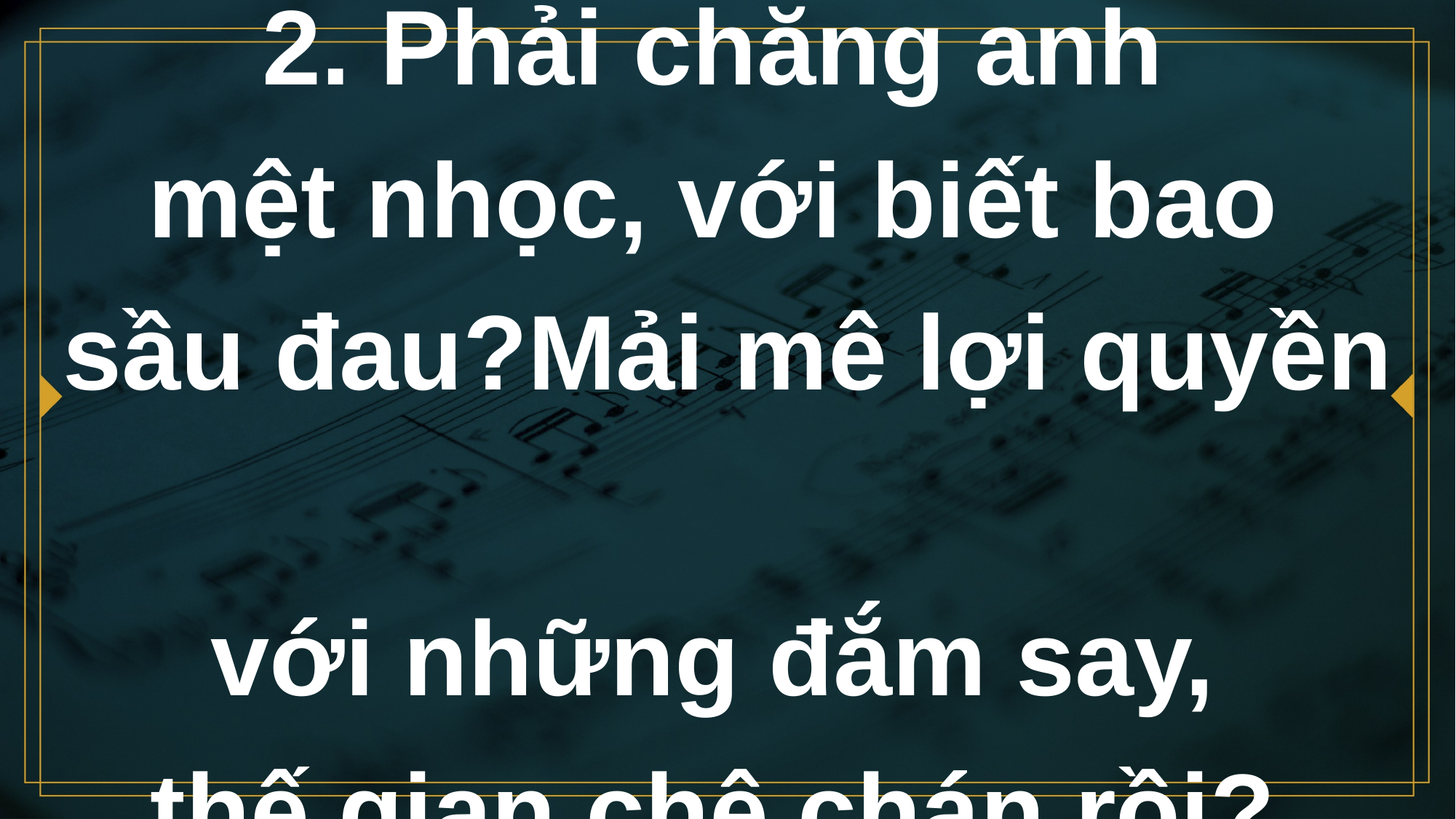

# 2. Phải chăng anh mệt nhọc, với biết bao sầu đau?Mải mê lợi quyền với những đắm say,
thế gian chê chán rồi?